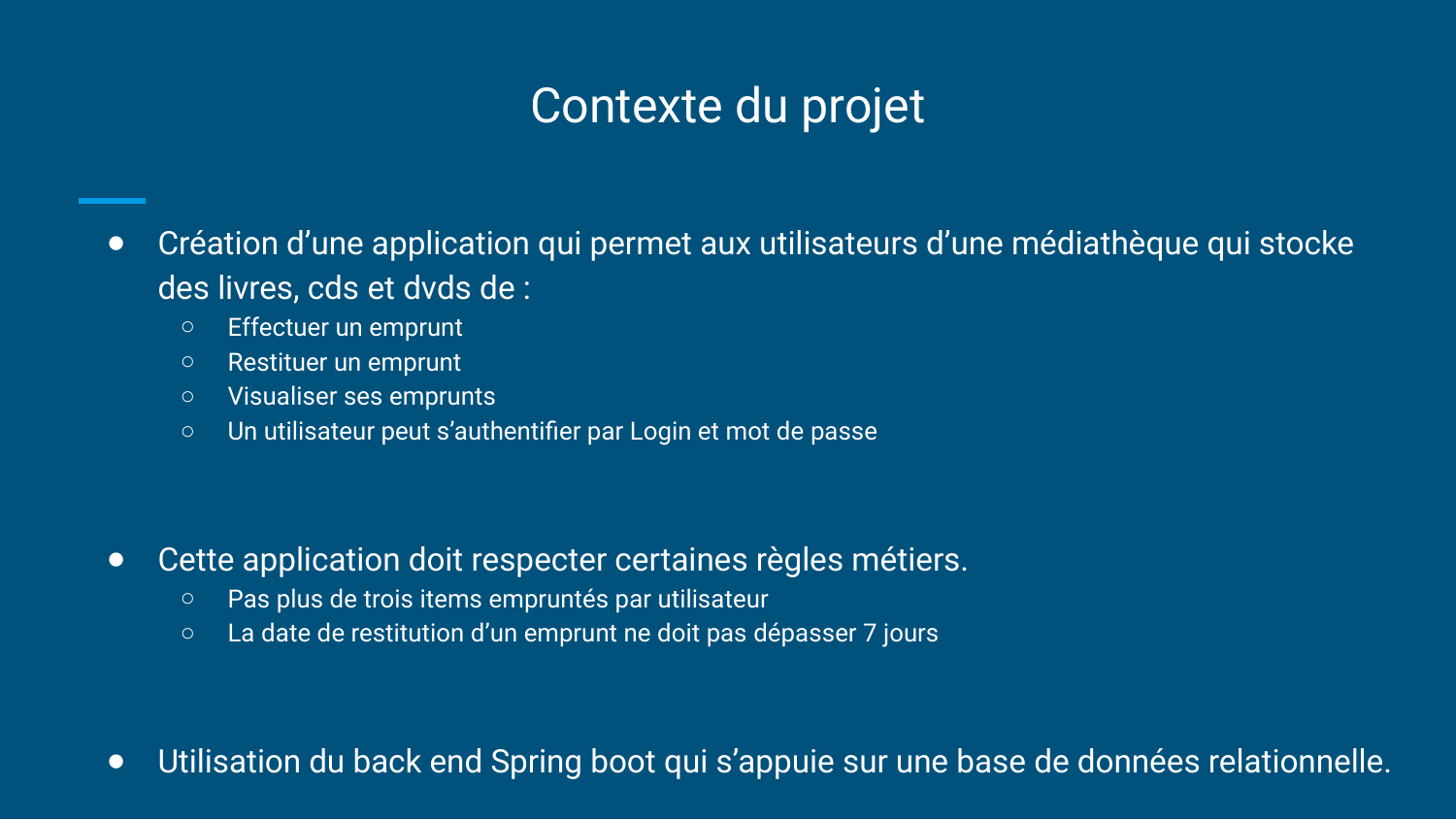

# Contexte du projet
Création d’une application qui permet aux utilisateurs d’une médiathèque qui stocke des livres, cds et dvds de :
Effectuer un emprunt
Restituer un emprunt
Visualiser ses emprunts
Un utilisateur peut s’authentifier par Login et mot de passe

Cette application doit respecter certaines règles métiers.
Pas plus de trois items empruntés par utilisateur
La date de restitution d’un emprunt ne doit pas dépasser 7 jours

Utilisation du back end Spring boot qui s’appuie sur une base de données relationnelle.